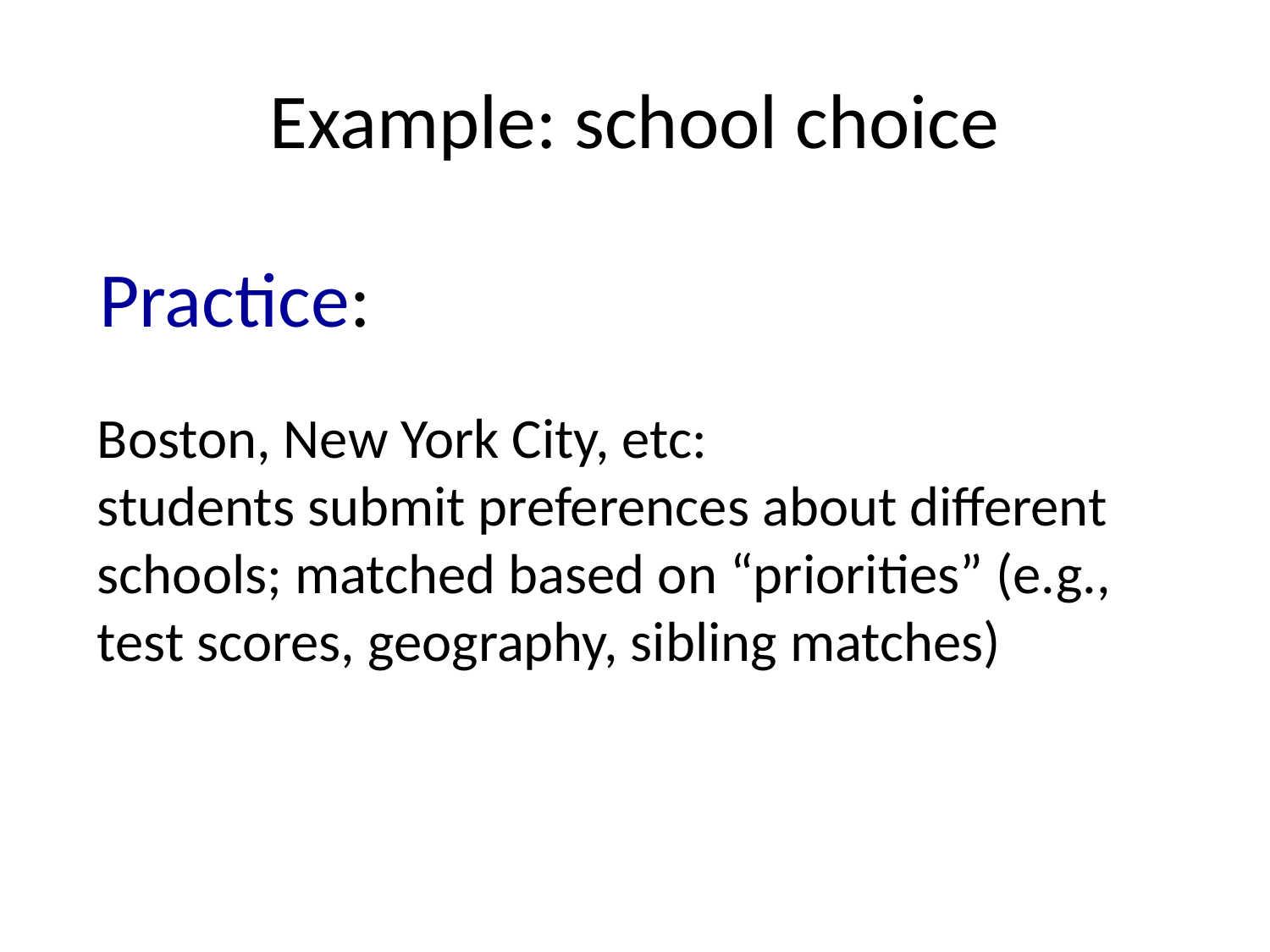

# Example: school choice
Practice:
Boston, New York City, etc:
students submit preferences about different schools; matched based on “priorities” (e.g., test scores, geography, sibling matches)